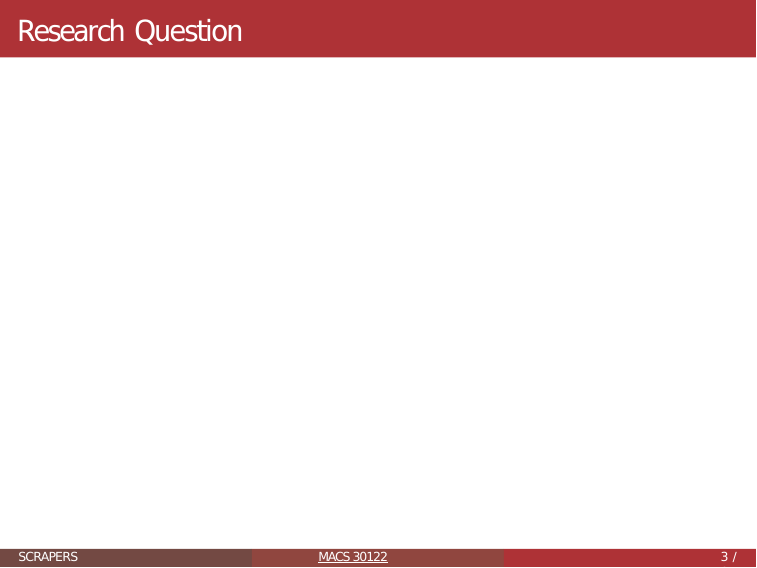

Research Question
#
SCRAPERS
MACS 30122
3 / 1